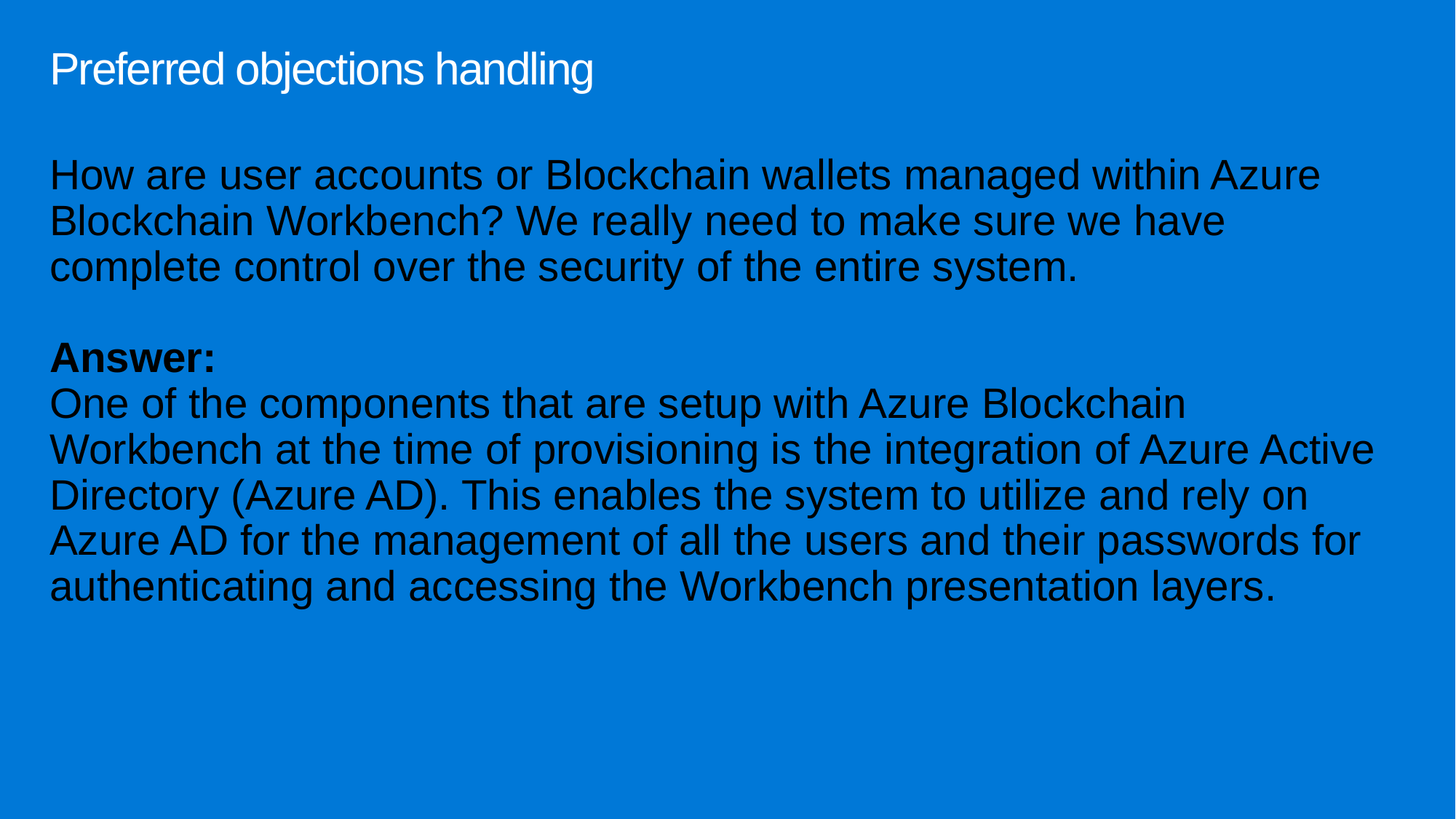

# Preferred objections handling
How are user accounts or Blockchain wallets managed within Azure Blockchain Workbench? We really need to make sure we have complete control over the security of the entire system.
Answer:
One of the components that are setup with Azure Blockchain Workbench at the time of provisioning is the integration of Azure Active Directory (Azure AD). This enables the system to utilize and rely on Azure AD for the management of all the users and their passwords for authenticating and accessing the Workbench presentation layers.